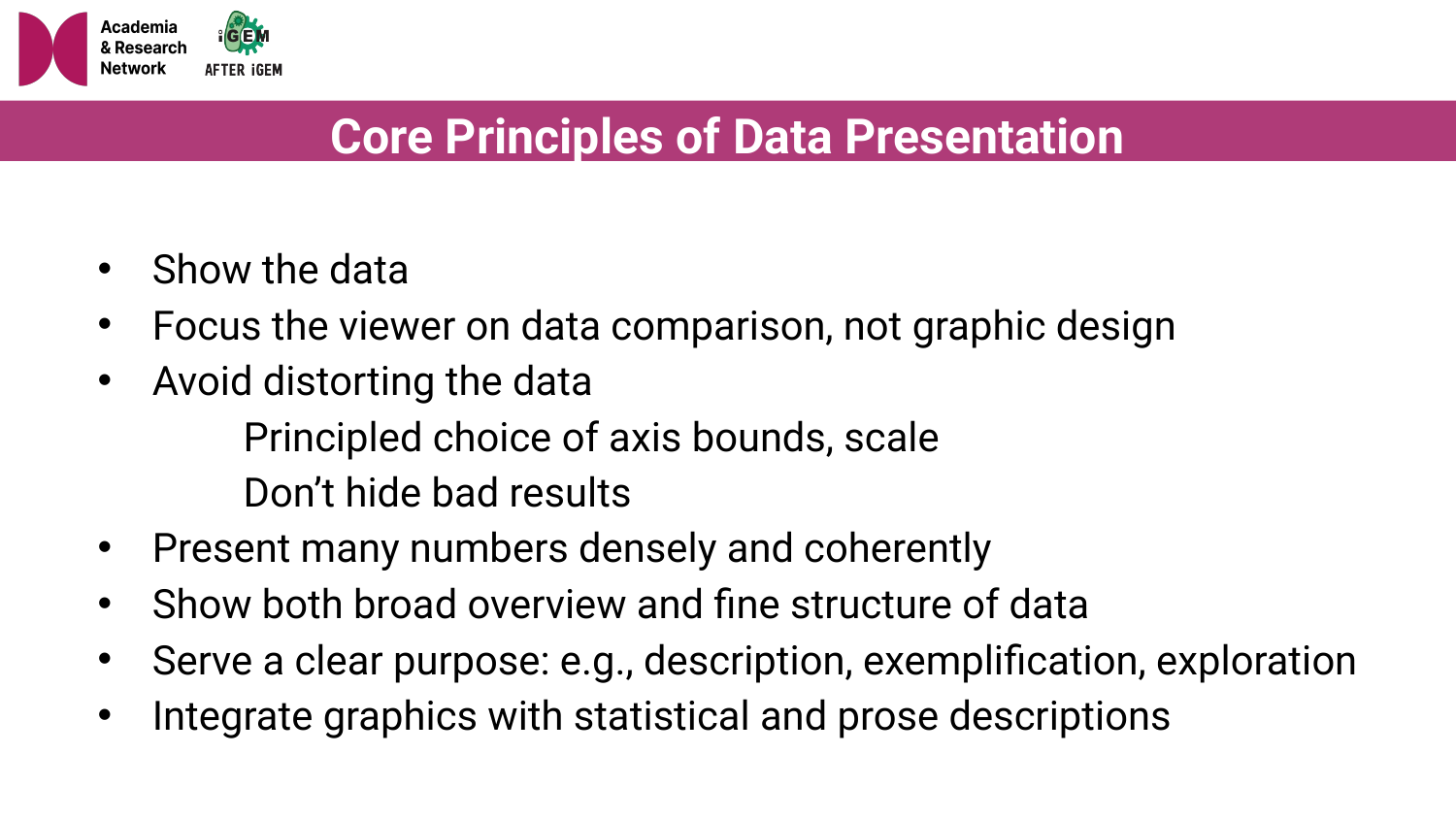

# Core Principles of Data Presentation
Show the data
Focus the viewer on data comparison, not graphic design
Avoid distorting the data
	Principled choice of axis bounds, scale
	Don’t hide bad results
Present many numbers densely and coherently
Show both broad overview and fine structure of data
Serve a clear purpose: e.g., description, exemplification, exploration
Integrate graphics with statistical and prose descriptions